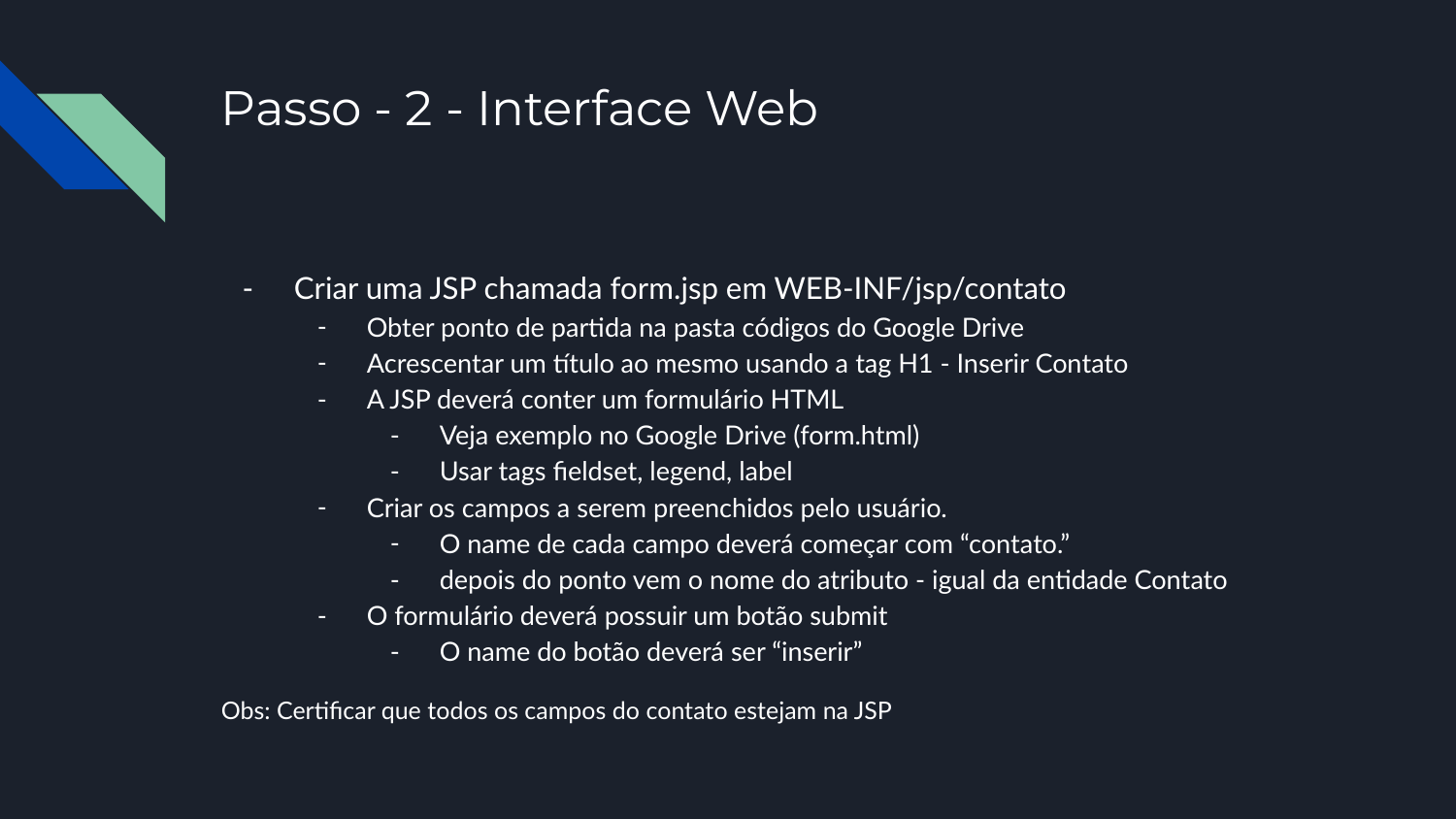

# Passo - 2 - Interface Web
Criar uma JSP chamada form.jsp em WEB-INF/jsp/contato
Obter ponto de partida na pasta códigos do Google Drive
Acrescentar um título ao mesmo usando a tag H1 - Inserir Contato
A JSP deverá conter um formulário HTML
Veja exemplo no Google Drive (form.html)
Usar tags fieldset, legend, label
Criar os campos a serem preenchidos pelo usuário.
O name de cada campo deverá começar com “contato.”
depois do ponto vem o nome do atributo - igual da entidade Contato
O formulário deverá possuir um botão submit
O name do botão deverá ser “inserir”
Obs: Certificar que todos os campos do contato estejam na JSP